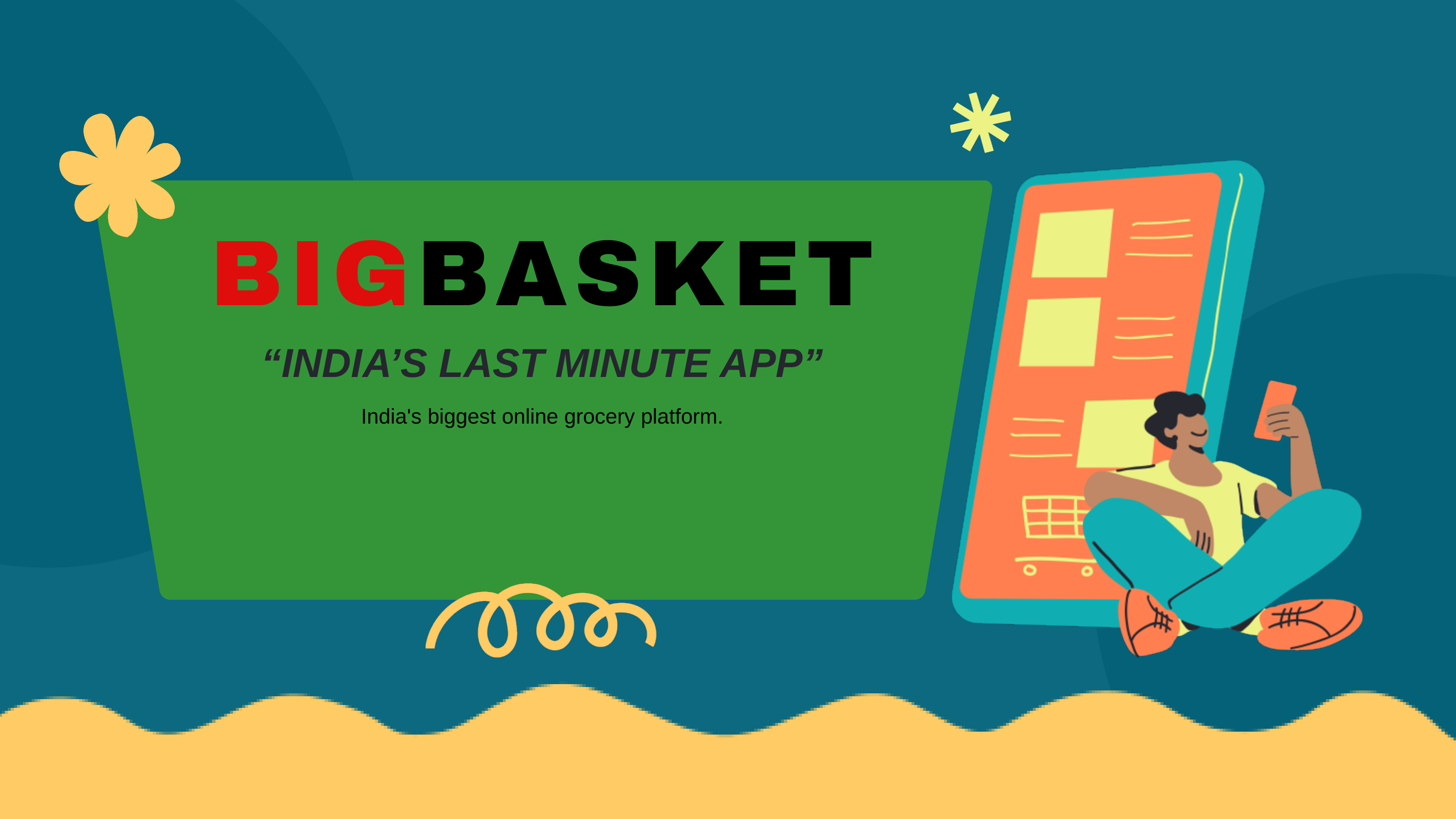

India's biggest online grocery platform.
BIGBASKET

“INDIA’S LAST MINUTE APP”